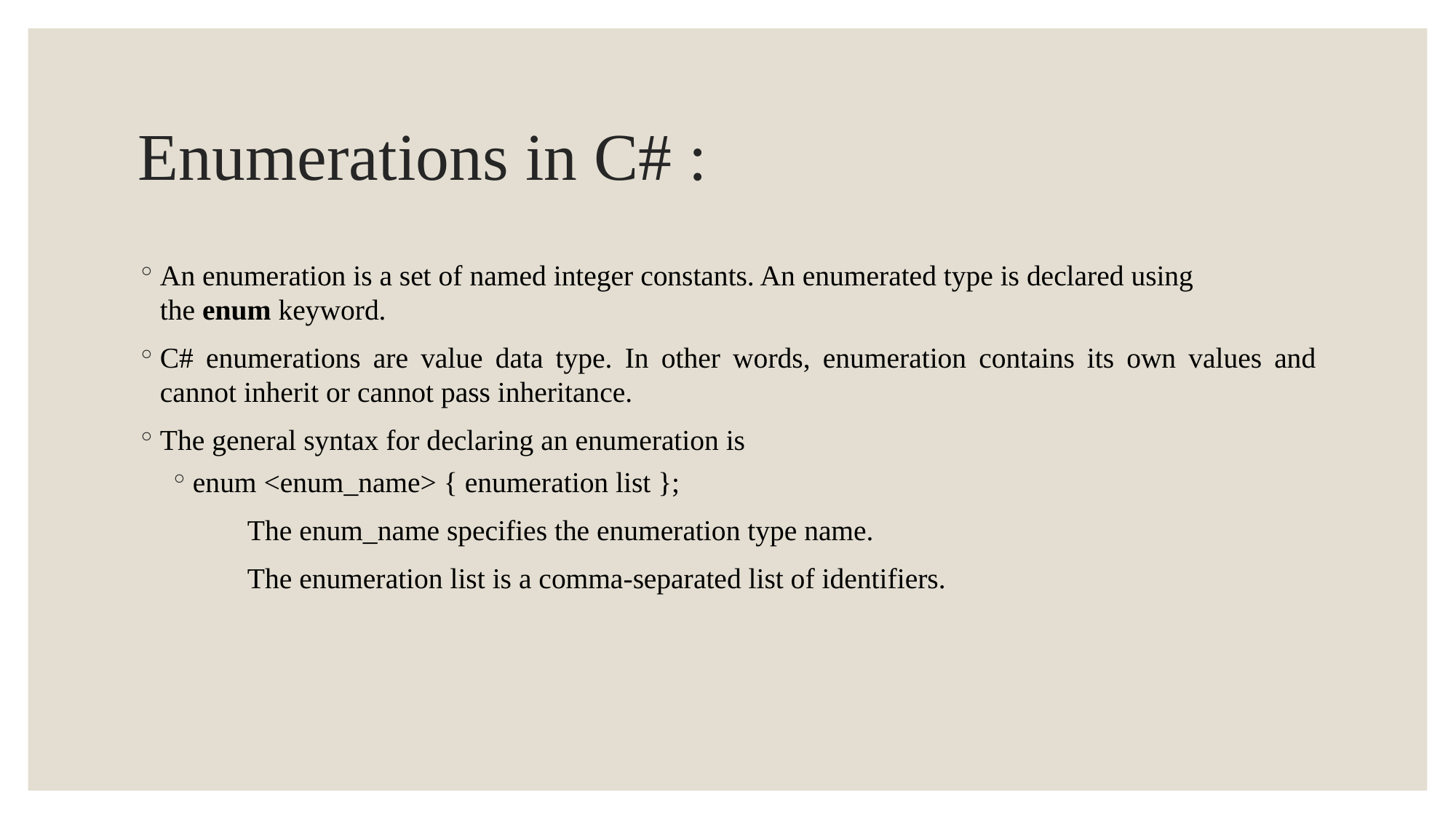

# Enumerations in C# :
An enumeration is a set of named integer constants. An enumerated type is declared using the enum keyword.
C# enumerations are value data type. In other words, enumeration contains its own values and cannot inherit or cannot pass inheritance.
The general syntax for declaring an enumeration is
enum <enum_name> { enumeration list };
	The enum_name specifies the enumeration type name.
	The enumeration list is a comma-separated list of identifiers.